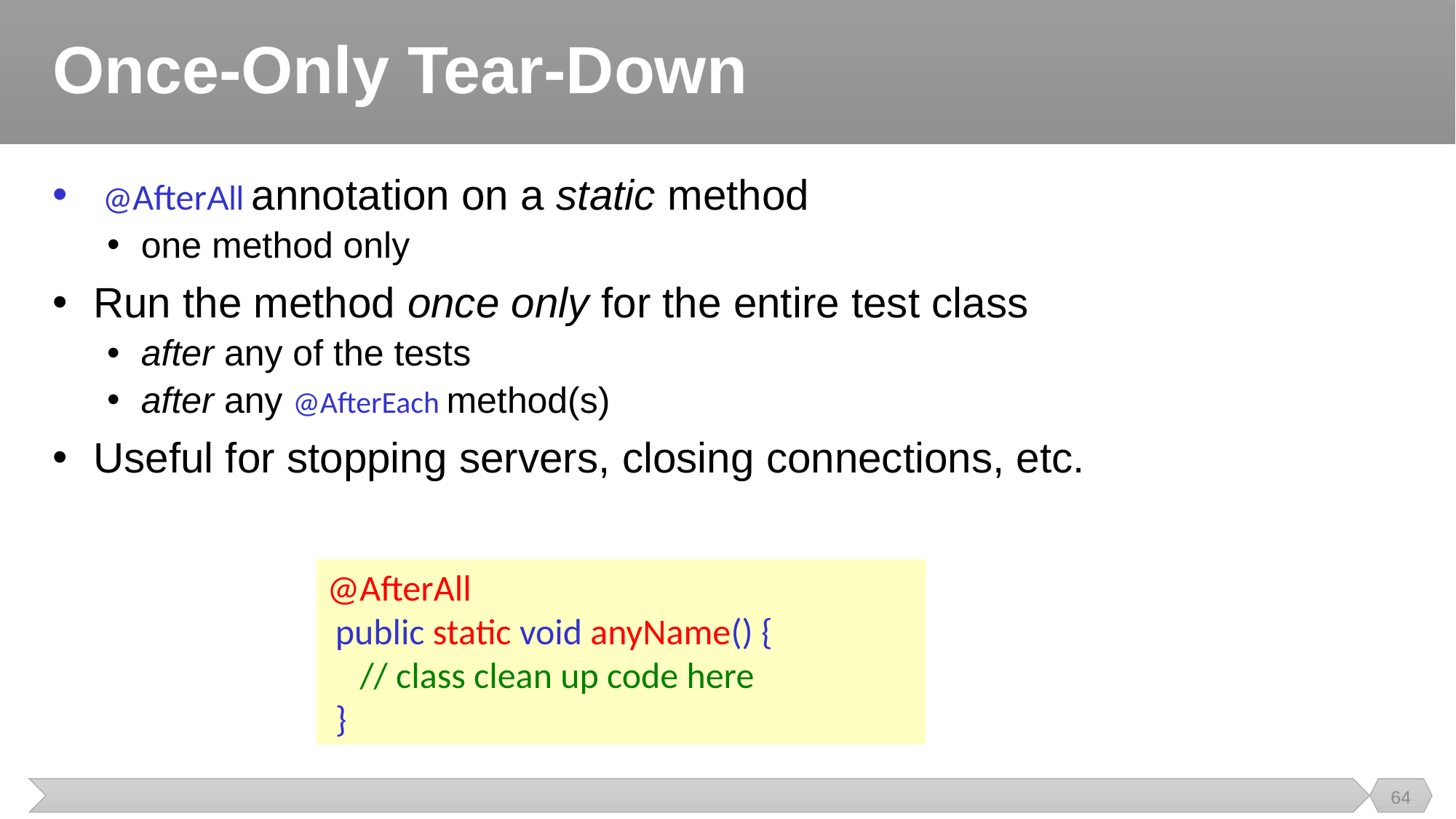

# Once-Only Tear-Down
 @AfterAll annotation on a static method
one method only
Run the method once only for the entire test class
after any of the tests
after any @AfterEach method(s)
Useful for stopping servers, closing connections, etc.

@AfterAll
 public static void anyName() {
    // class clean up code here
 }
64